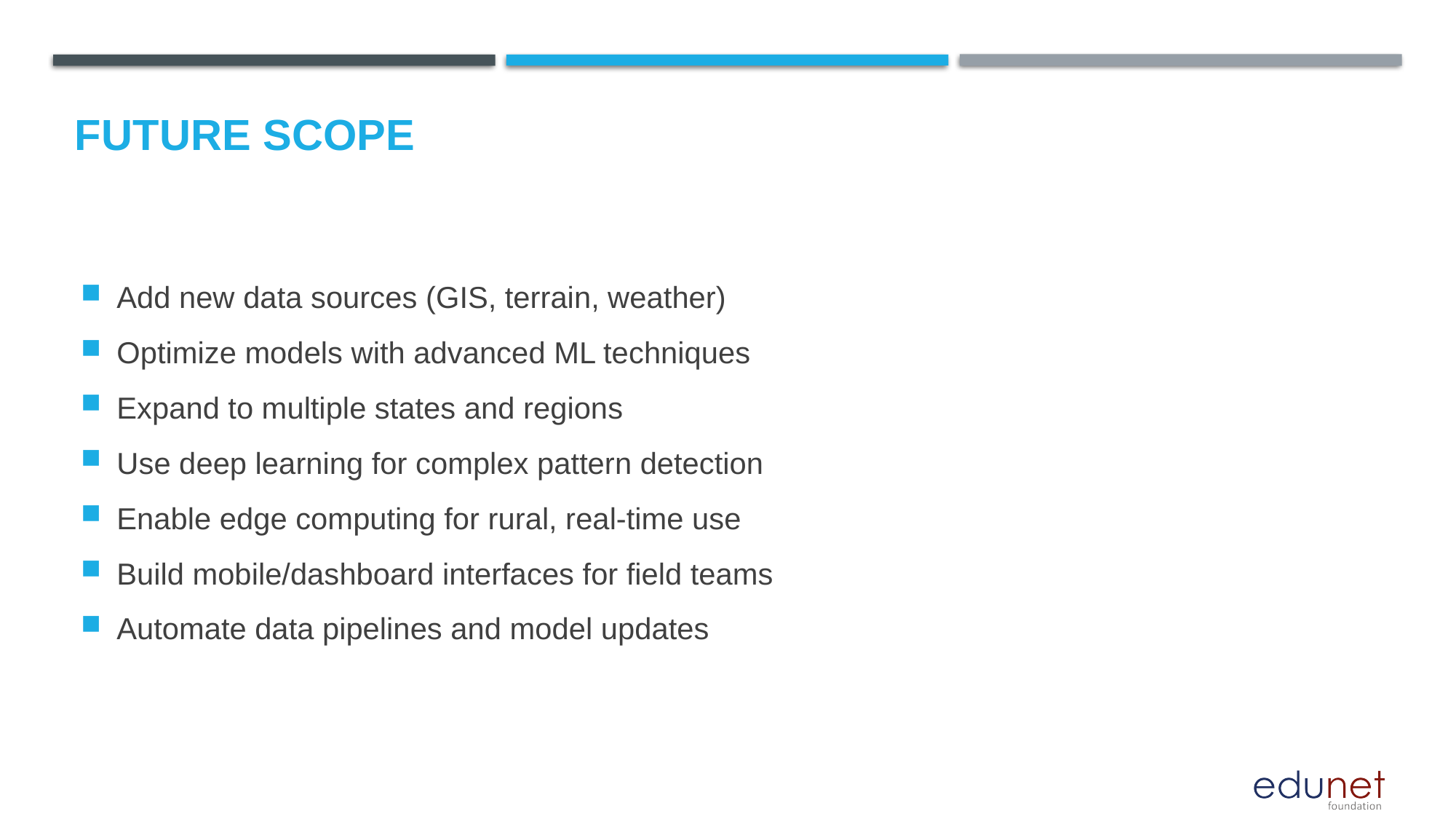

Future scope

Add new data sources (GIS, terrain, weather)
Optimize models with advanced ML techniques
Expand to multiple states and regions
Use deep learning for complex pattern detection
Enable edge computing for rural, real-time use
Build mobile/dashboard interfaces for field teams
Automate data pipelines and model updates